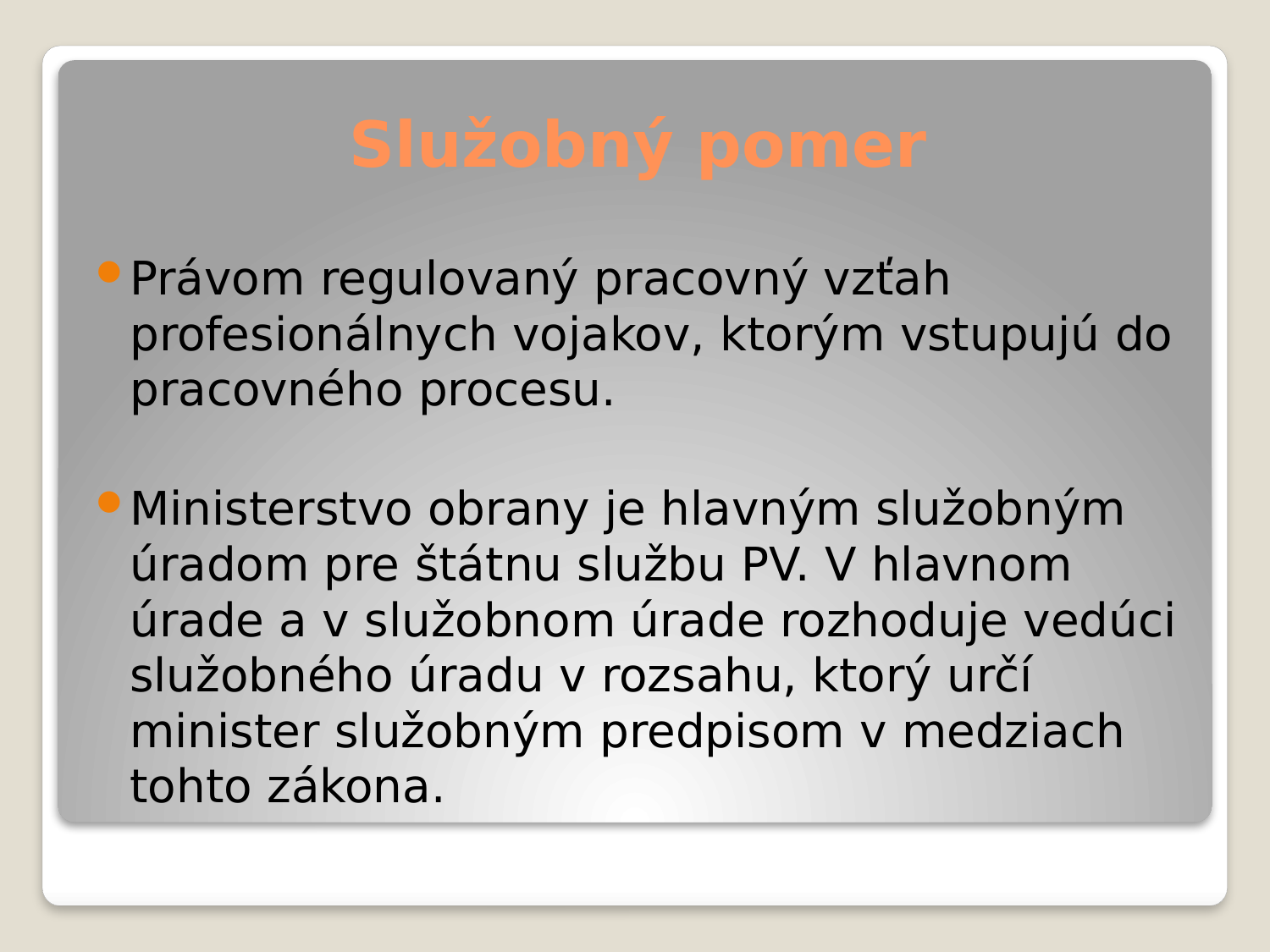

# Služobný pomer
Právom regulovaný pracovný vzťah profesionálnych vojakov, ktorým vstupujú do pracovného procesu.

Ministerstvo obrany je hlavným služobným úradom pre štátnu službu PV. V hlavnom úrade a v služobnom úrade rozhoduje vedúci služobného úradu v rozsahu, ktorý určí minister služobným predpisom v medziach tohto zákona.